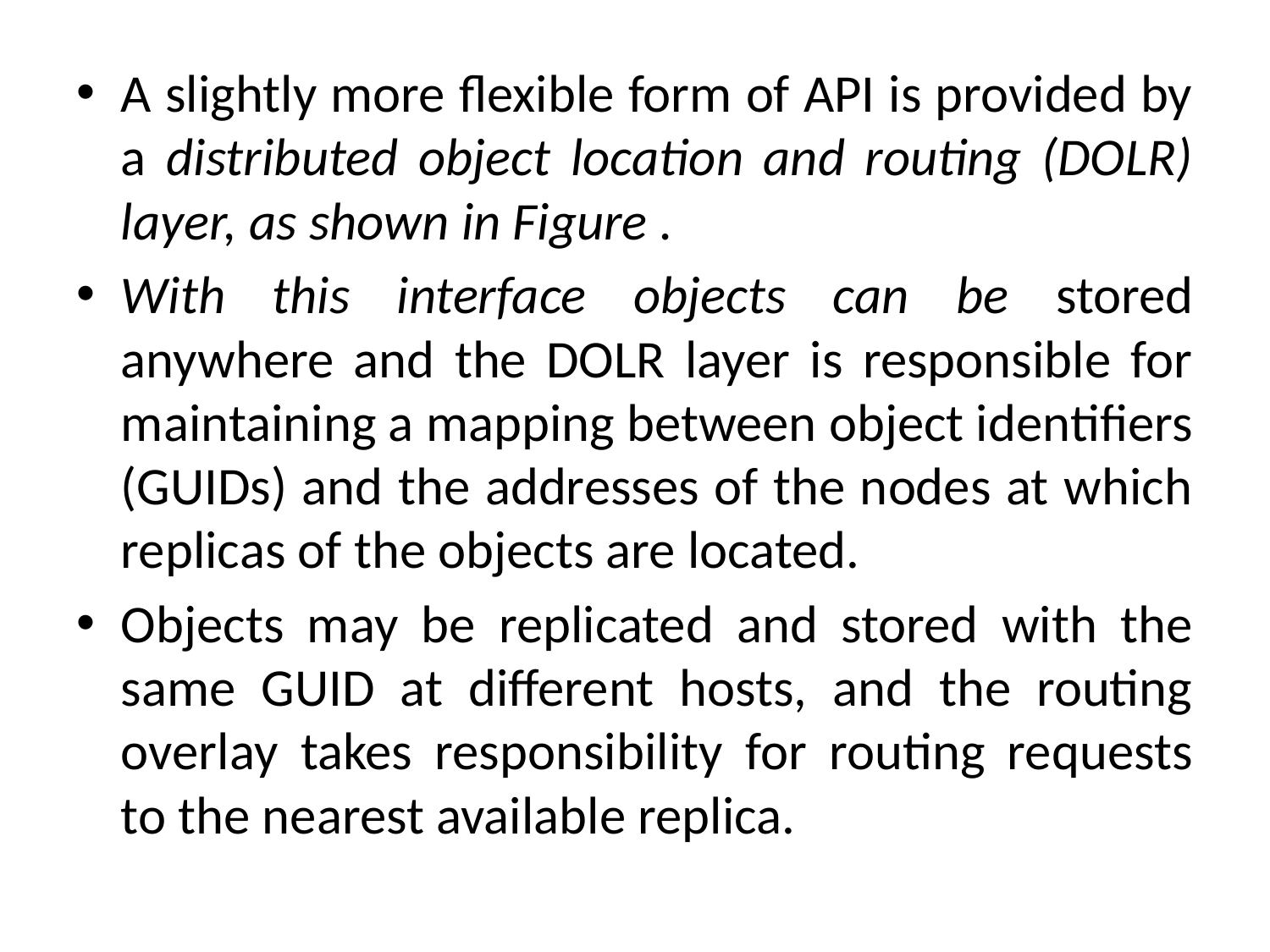

A slightly more flexible form of API is provided by a distributed object location and routing (DOLR) layer, as shown in Figure .
With this interface objects can be stored anywhere and the DOLR layer is responsible for maintaining a mapping between object identifiers (GUIDs) and the addresses of the nodes at which replicas of the objects are located.
Objects may be replicated and stored with the same GUID at different hosts, and the routing overlay takes responsibility for routing requests to the nearest available replica.